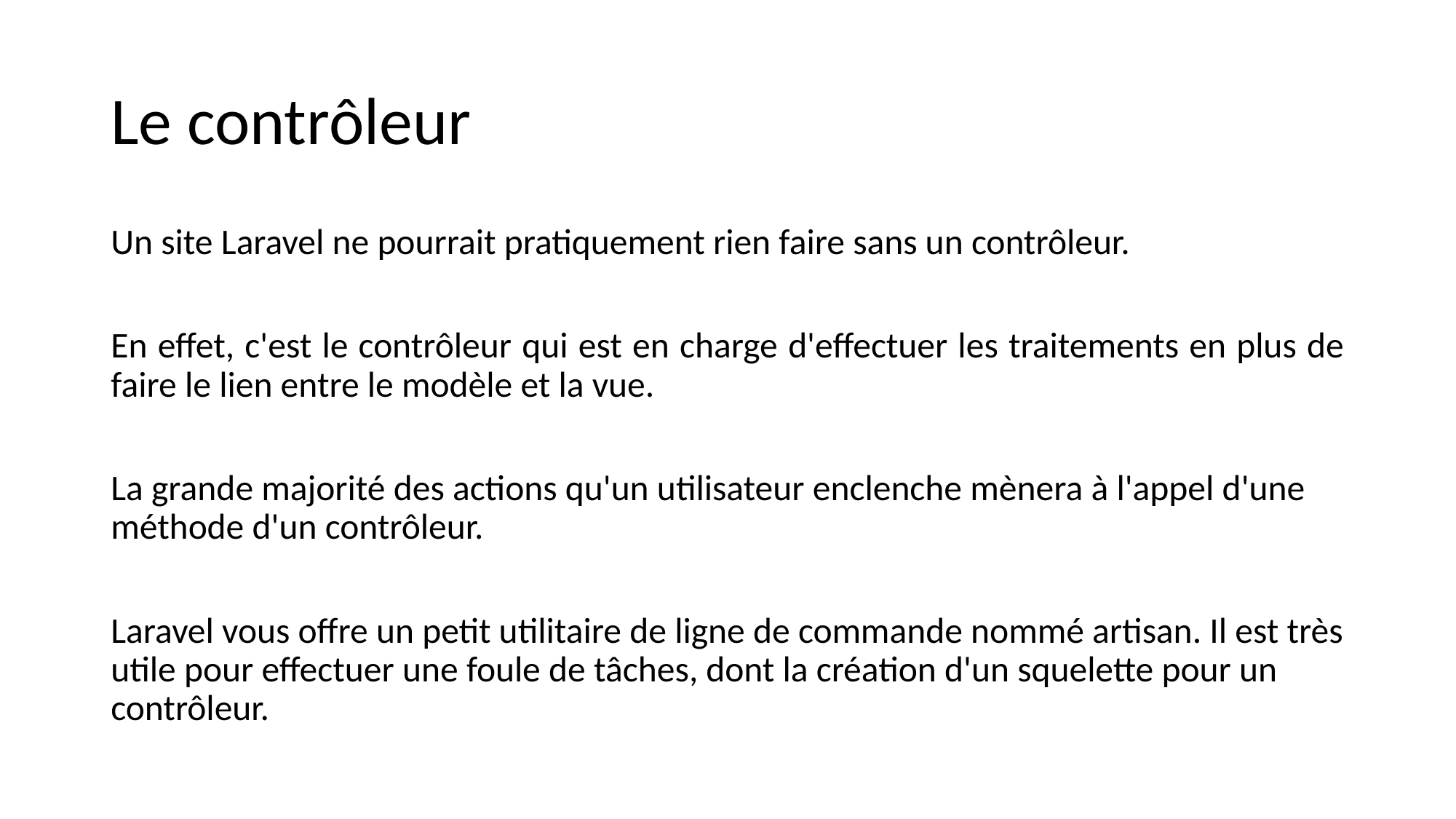

# Le contrôleur
Un site Laravel ne pourrait pratiquement rien faire sans un contrôleur.

En effet, c'est le contrôleur qui est en charge d'effectuer les traitements en plus de faire le lien entre le modèle et la vue.

La grande majorité des actions qu'un utilisateur enclenche mènera à l'appel d'une méthode d'un contrôleur.

Laravel vous offre un petit utilitaire de ligne de commande nommé artisan. Il est très utile pour effectuer une foule de tâches, dont la création d'un squelette pour un contrôleur.